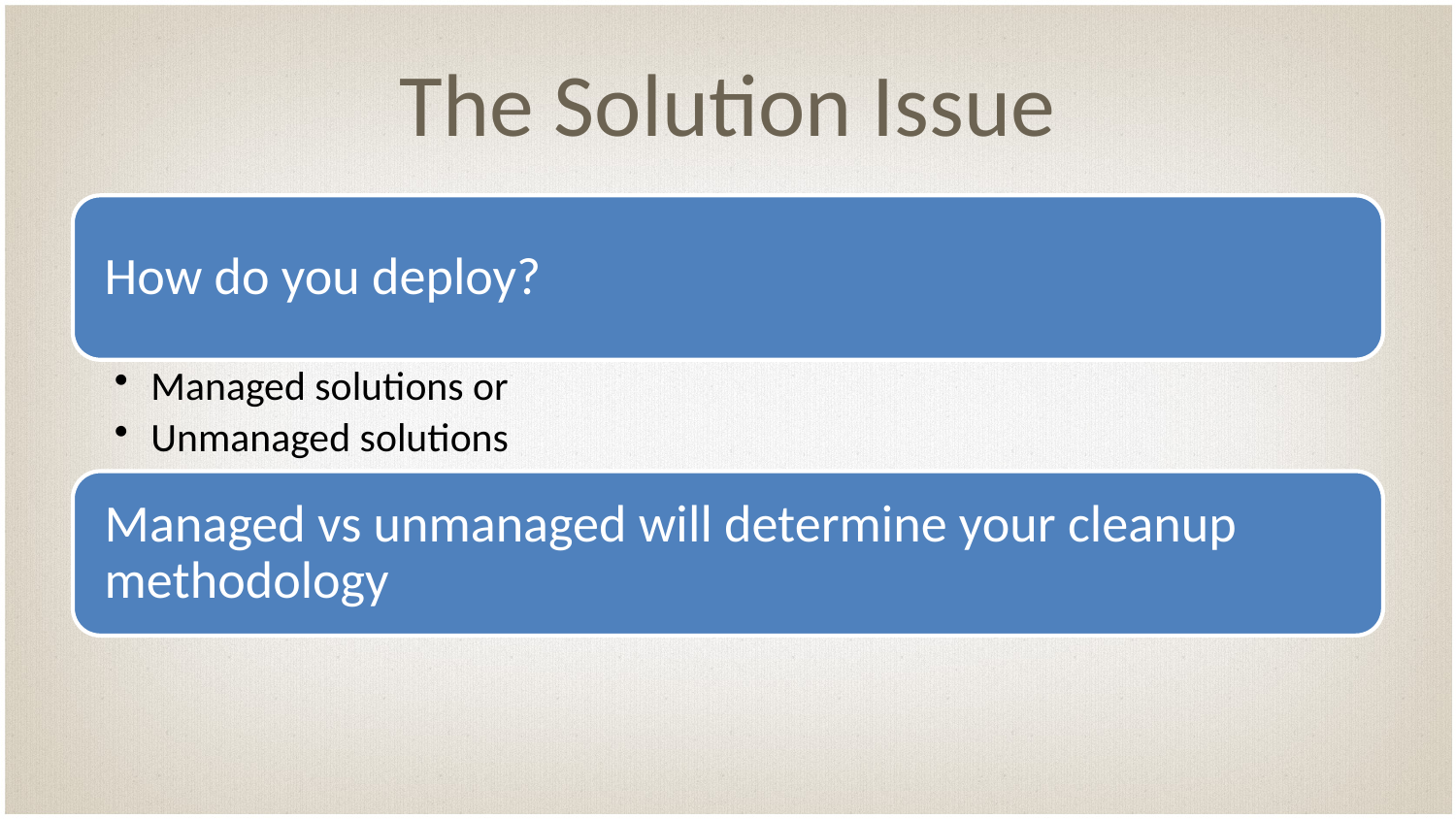

# The Solution Issue
How do you deploy?
Managed solutions or
Unmanaged solutions
Managed vs unmanaged will determine your cleanup methodology